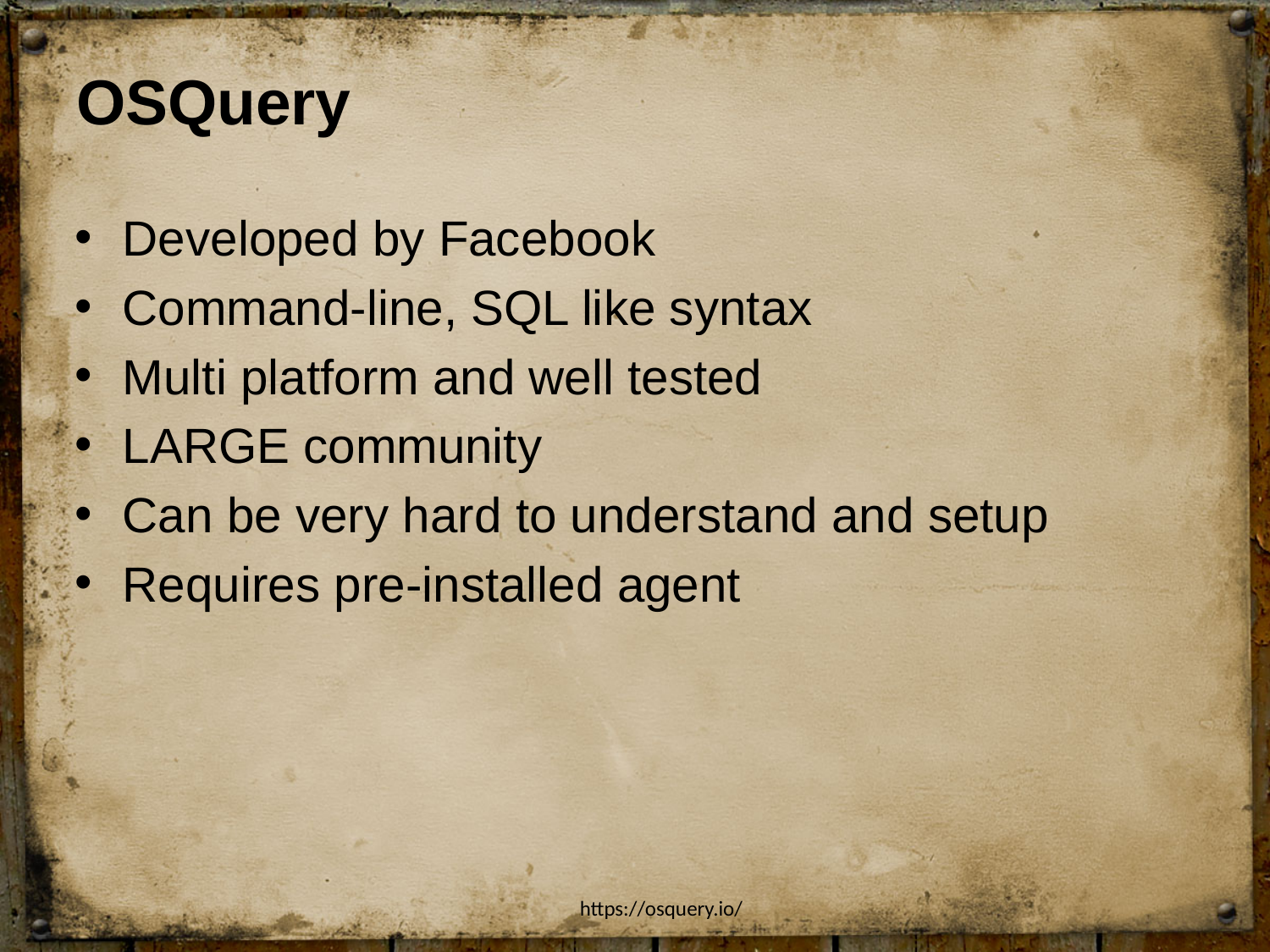

# OSQuery
Developed by Facebook
Command-line, SQL like syntax
Multi platform and well tested
LARGE community
Can be very hard to understand and setup
Requires pre-installed agent

https://osquery.io/